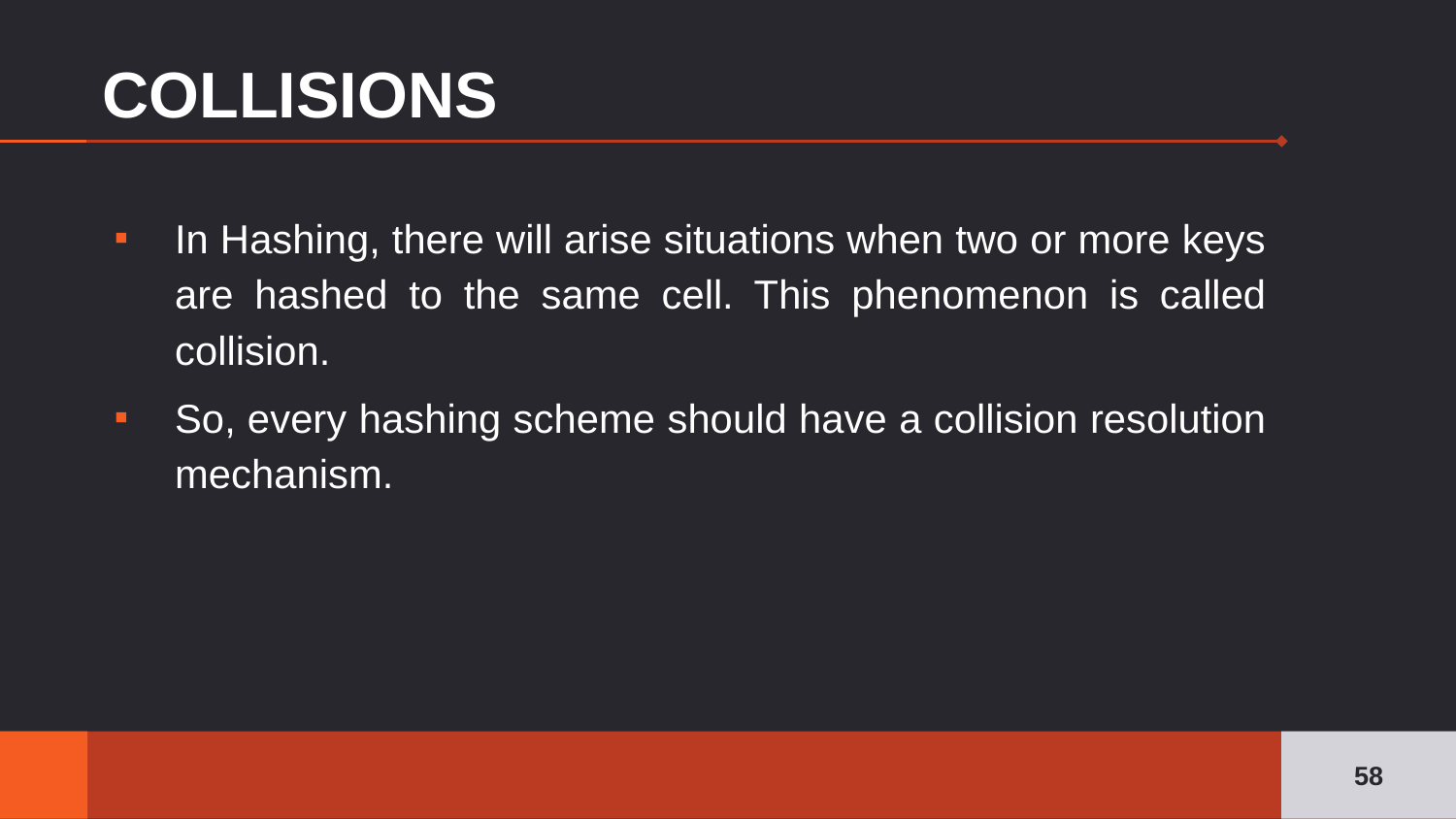

# COLLISIONS
In Hashing, there will arise situations when two or more keys are hashed to the same cell. This phenomenon is called collision.
So, every hashing scheme should have a collision resolution mechanism.
58